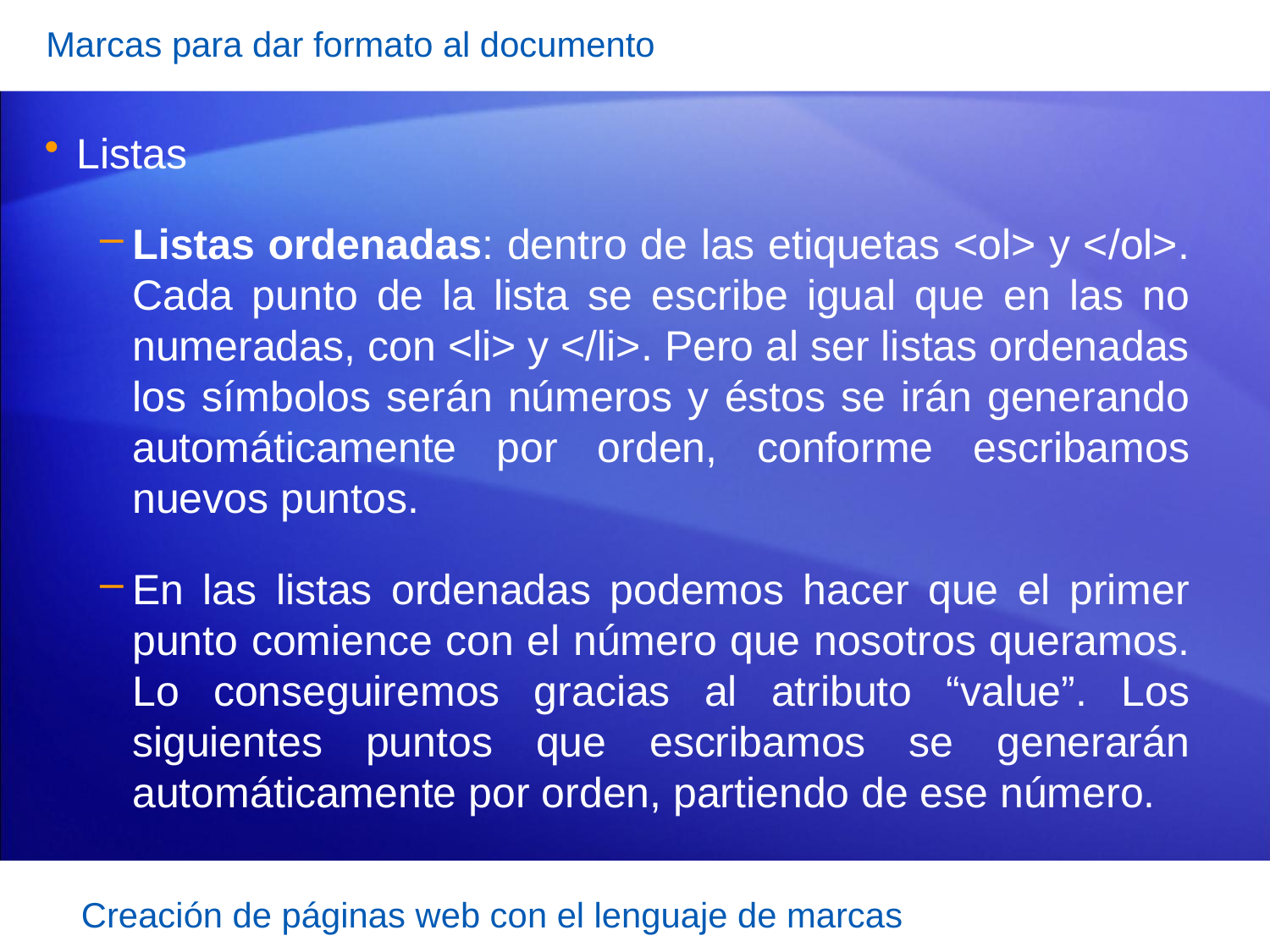

Marcas para dar formato al documento

Listas
Listas ordenadas: dentro de las etiquetas <ol> y </ol>. Cada punto de la lista se escribe igual que en las no numeradas, con <li> y </li>. Pero al ser listas ordenadas los símbolos serán números y éstos se irán generando automáticamente por orden, conforme escribamos nuevos puntos.
En las listas ordenadas podemos hacer que el primer punto comience con el número que nosotros queramos. Lo conseguiremos gracias al atributo “value”. Los siguientes puntos que escribamos se generarán automáticamente por orden, partiendo de ese número.

Creación de páginas web con el lenguaje de marcas